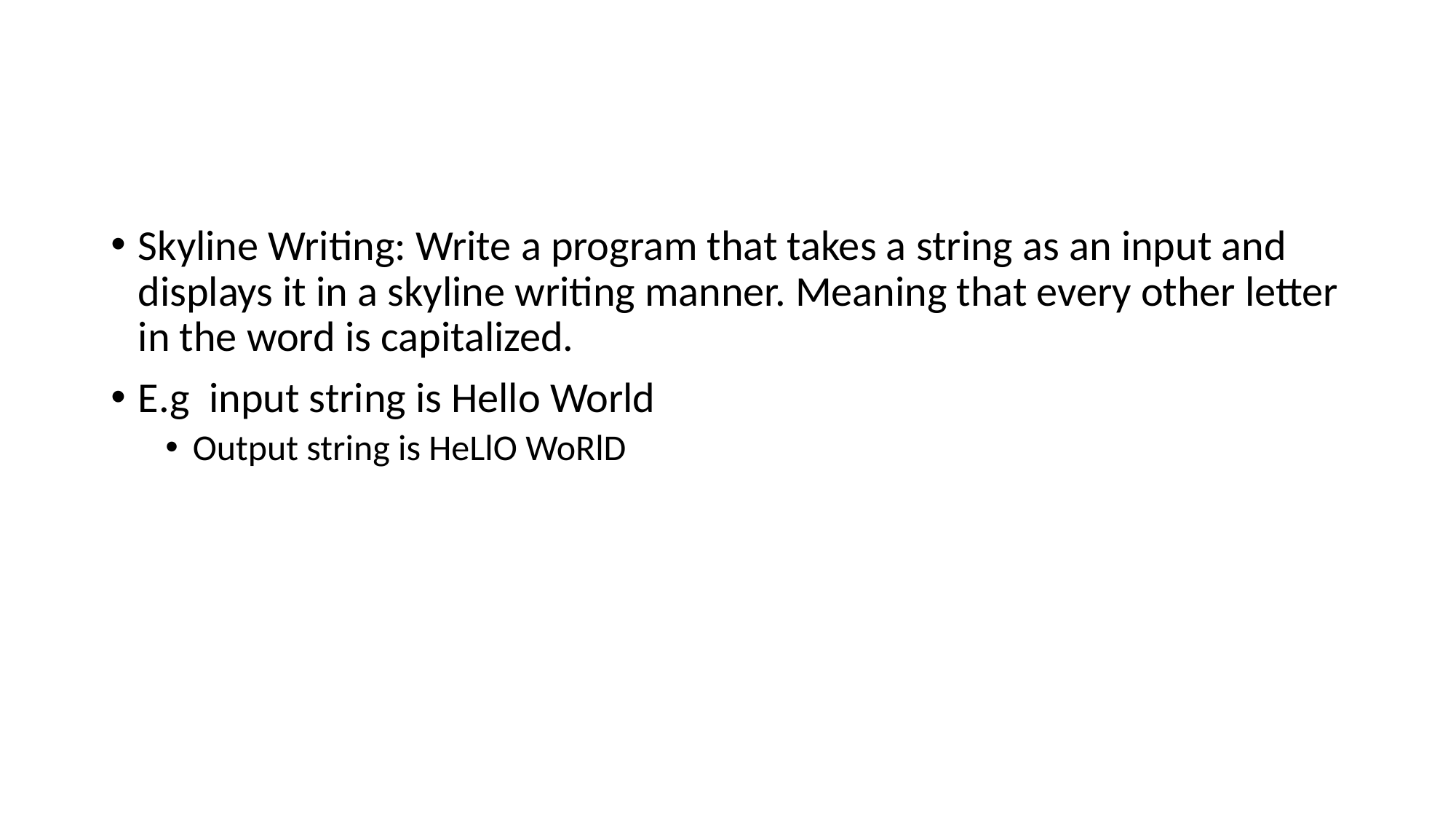

#
Skyline Writing: Write a program that takes a string as an input and displays it in a skyline writing manner. Meaning that every other letter in the word is capitalized.
E.g  input string is Hello World
Output string is HeLlO WoRlD